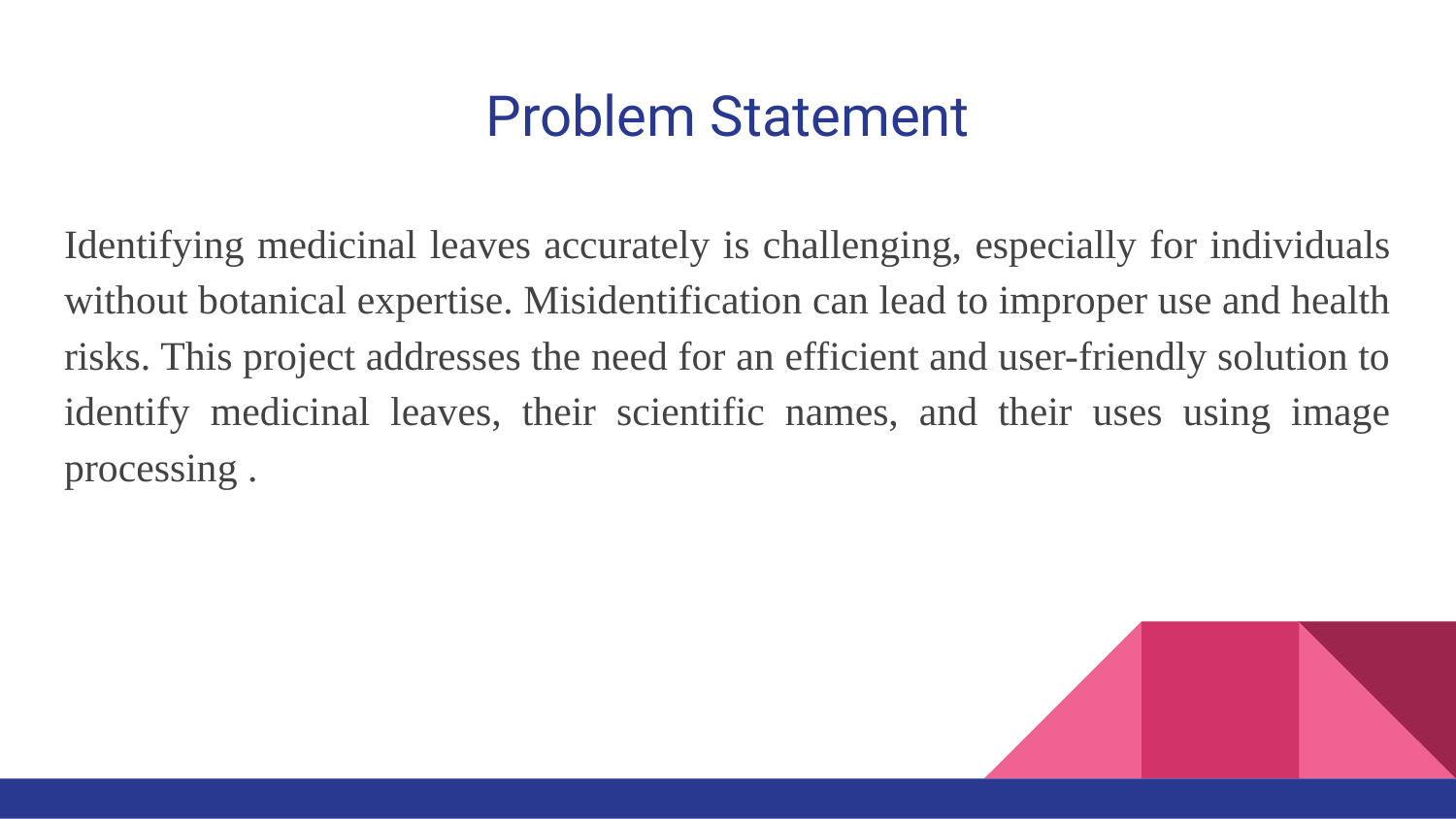

# Problem Statement
Identifying medicinal leaves accurately is challenging, especially for individuals without botanical expertise. Misidentification can lead to improper use and health risks. This project addresses the need for an efficient and user-friendly solution to identify medicinal leaves, their scientific names, and their uses using image processing .